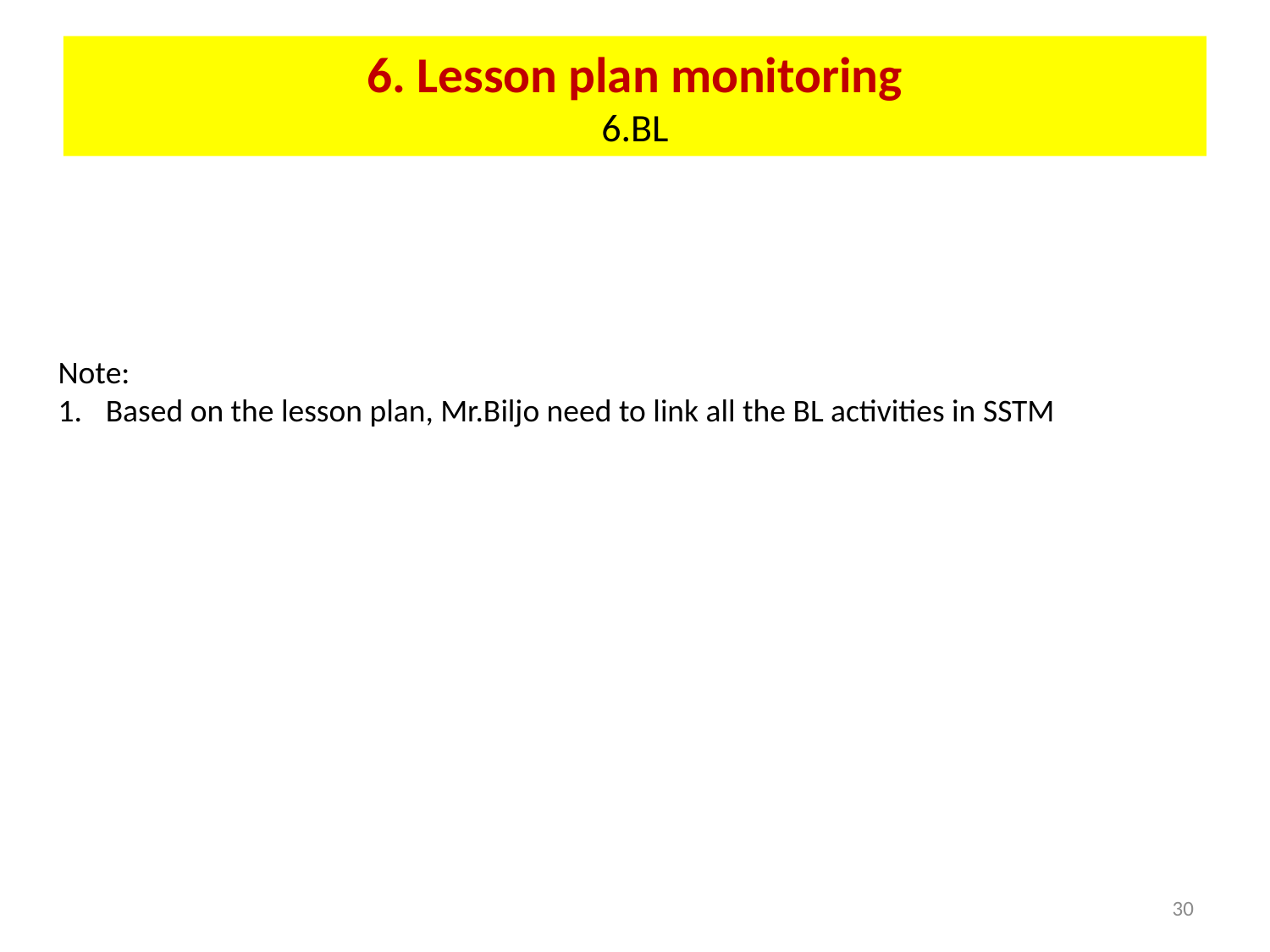

6. Lesson plan monitoring
6.BL
Note:
Based on the lesson plan, Mr.Biljo need to link all the BL activities in SSTM

30